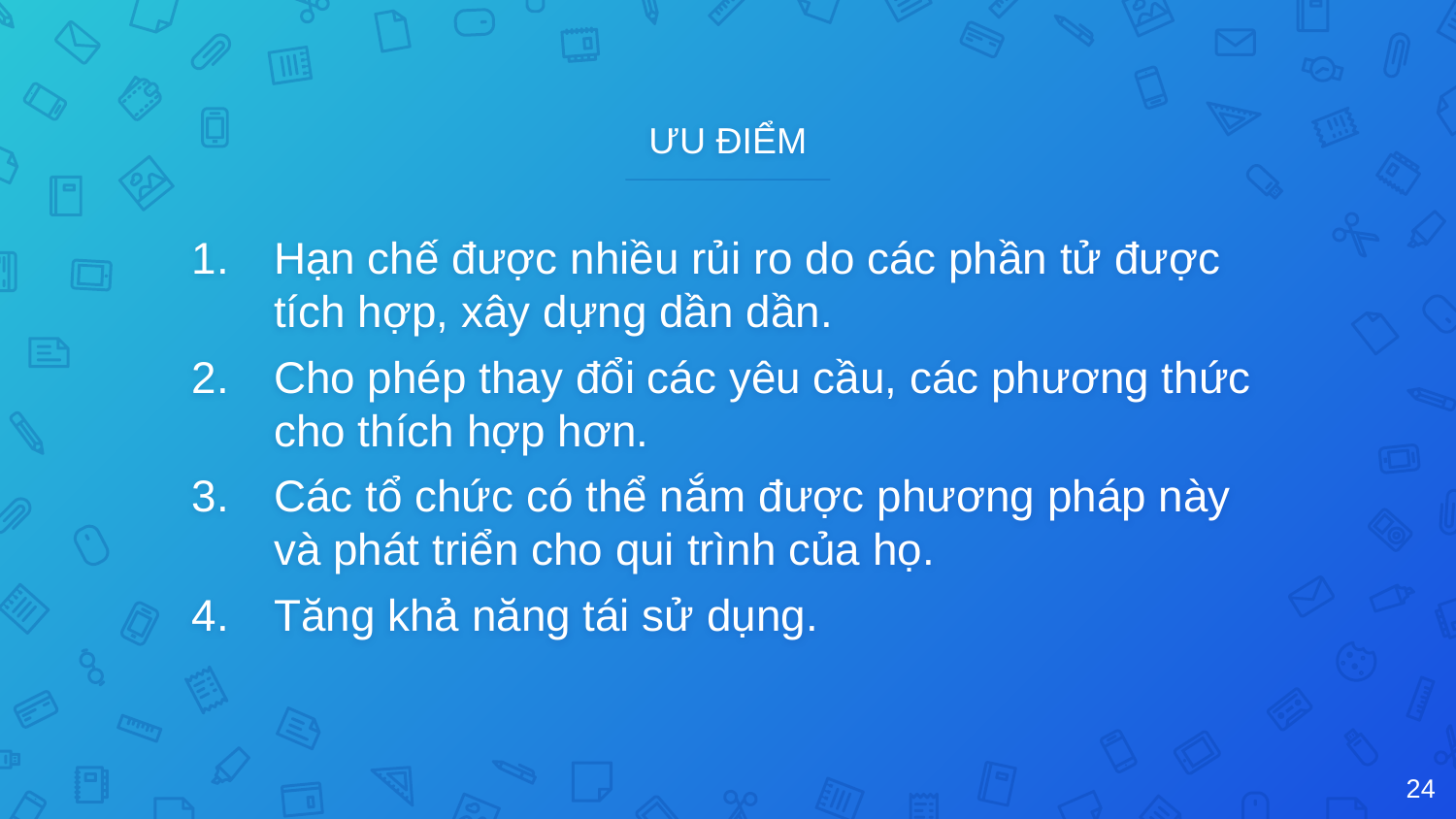

# ƯU ĐIỂM
Hạn chế được nhiều rủi ro do các phần tử được tích hợp, xây dựng dần dần.
Cho phép thay đổi các yêu cầu, các phương thức cho thích hợp hơn.
Các tổ chức có thể nắm được phương pháp này và phát triển cho qui trình của họ.
Tăng khả năng tái sử dụng.

24